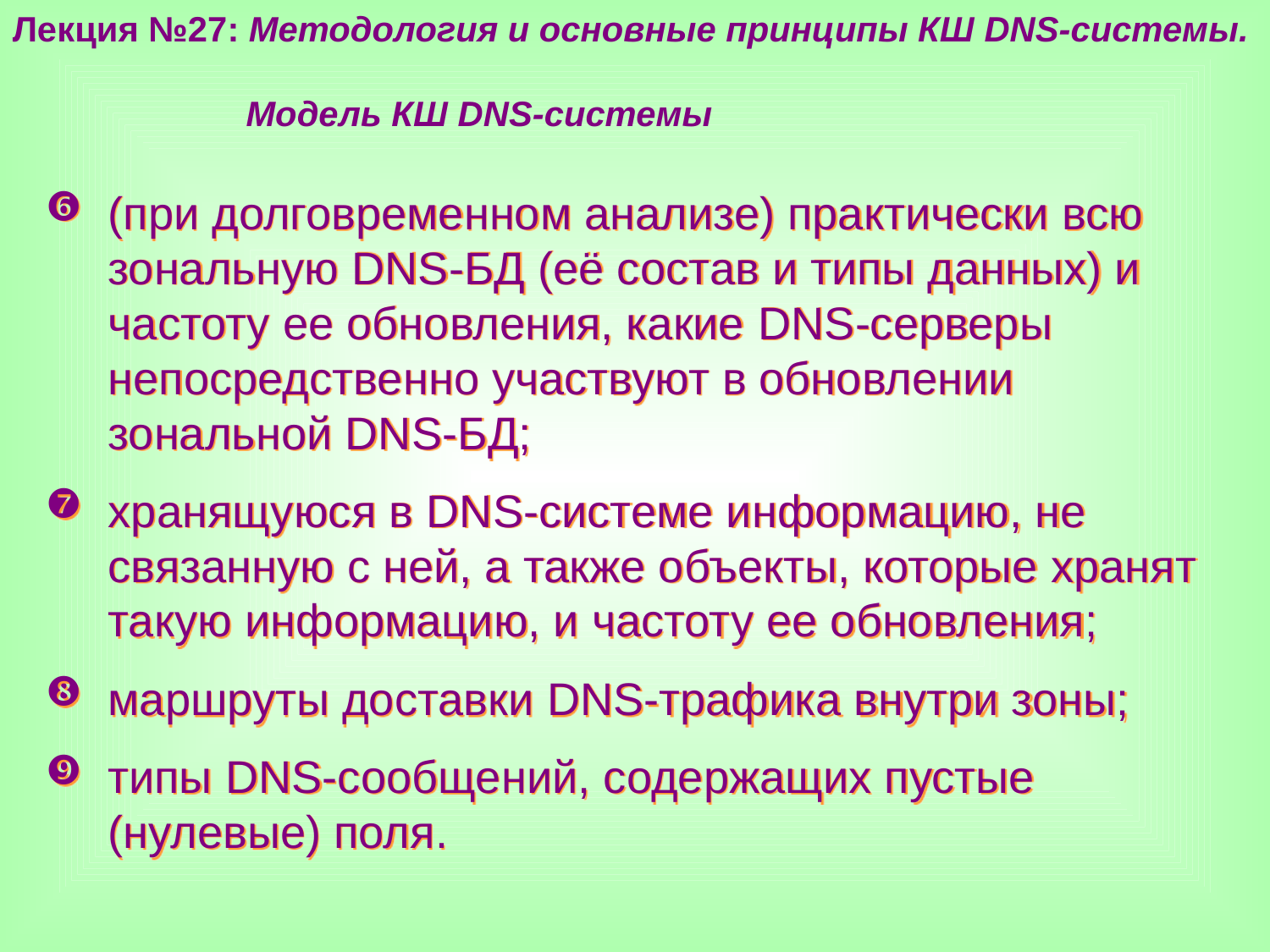

Лекция №27: Методология и основные принципы КШ DNS-системы.
                        Модель КШ DNS-системы
(при долговременном анализе) практически всю зональную DNS-БД (её состав и типы данных) и частоту ее обновления, какие DNS-серверы непосредственно участвуют в обновлении зональной DNS-БД;
хранящуюся в DNS-системе информацию, не связанную с ней, а также объекты, которые хранят такую информацию, и частоту ее обновления;
маршруты доставки DNS-трафика внутри зоны;
типы DNS-сообщений, содержащих пустые (нулевые) поля.